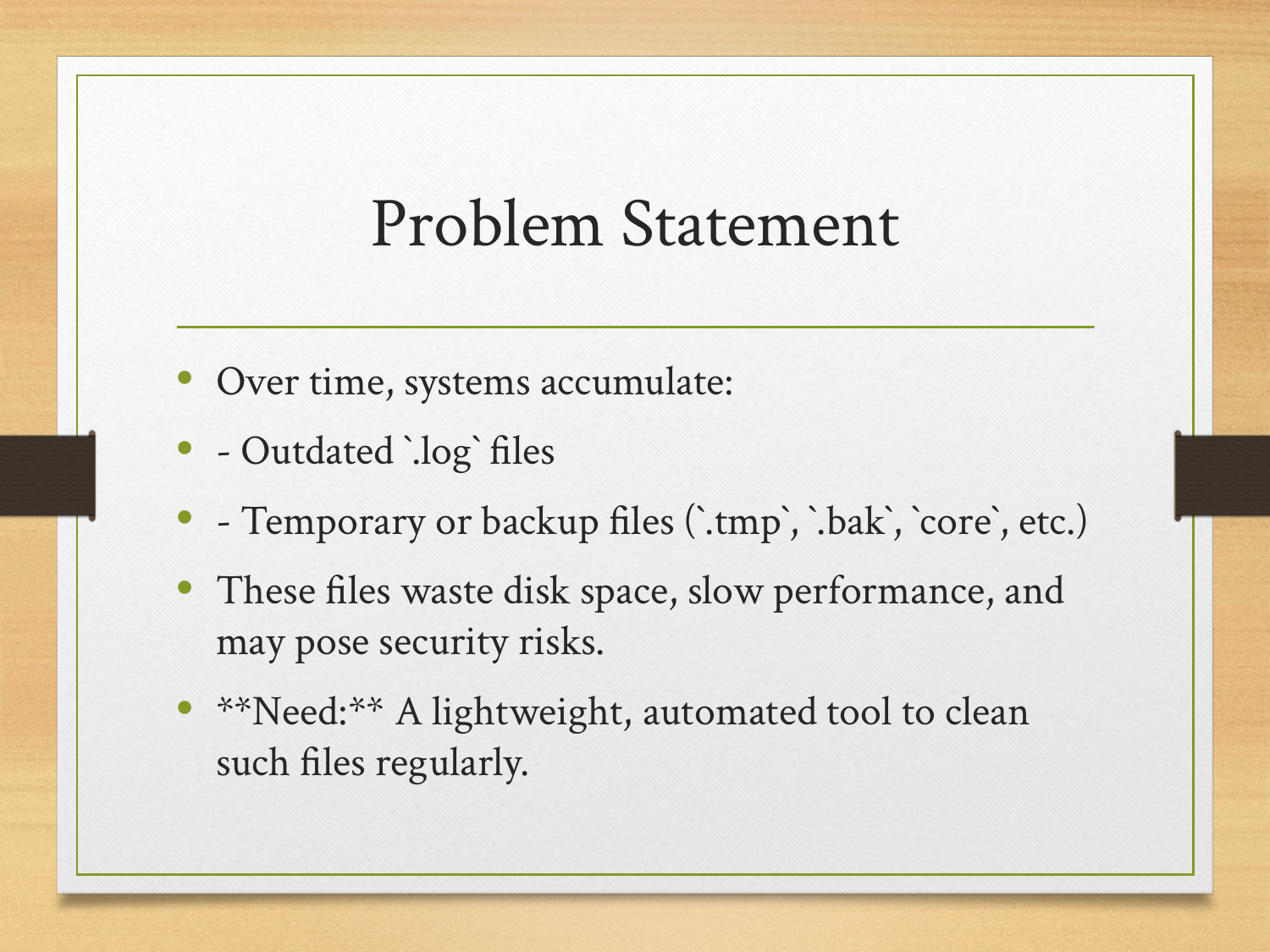

# Problem Statement
Over time, systems accumulate:
- Outdated `.log` files
- Temporary or backup files (`.tmp`, `.bak`, `core`, etc.)
These files waste disk space, slow performance, and may pose security risks.
**Need:** A lightweight, automated tool to clean such files regularly.